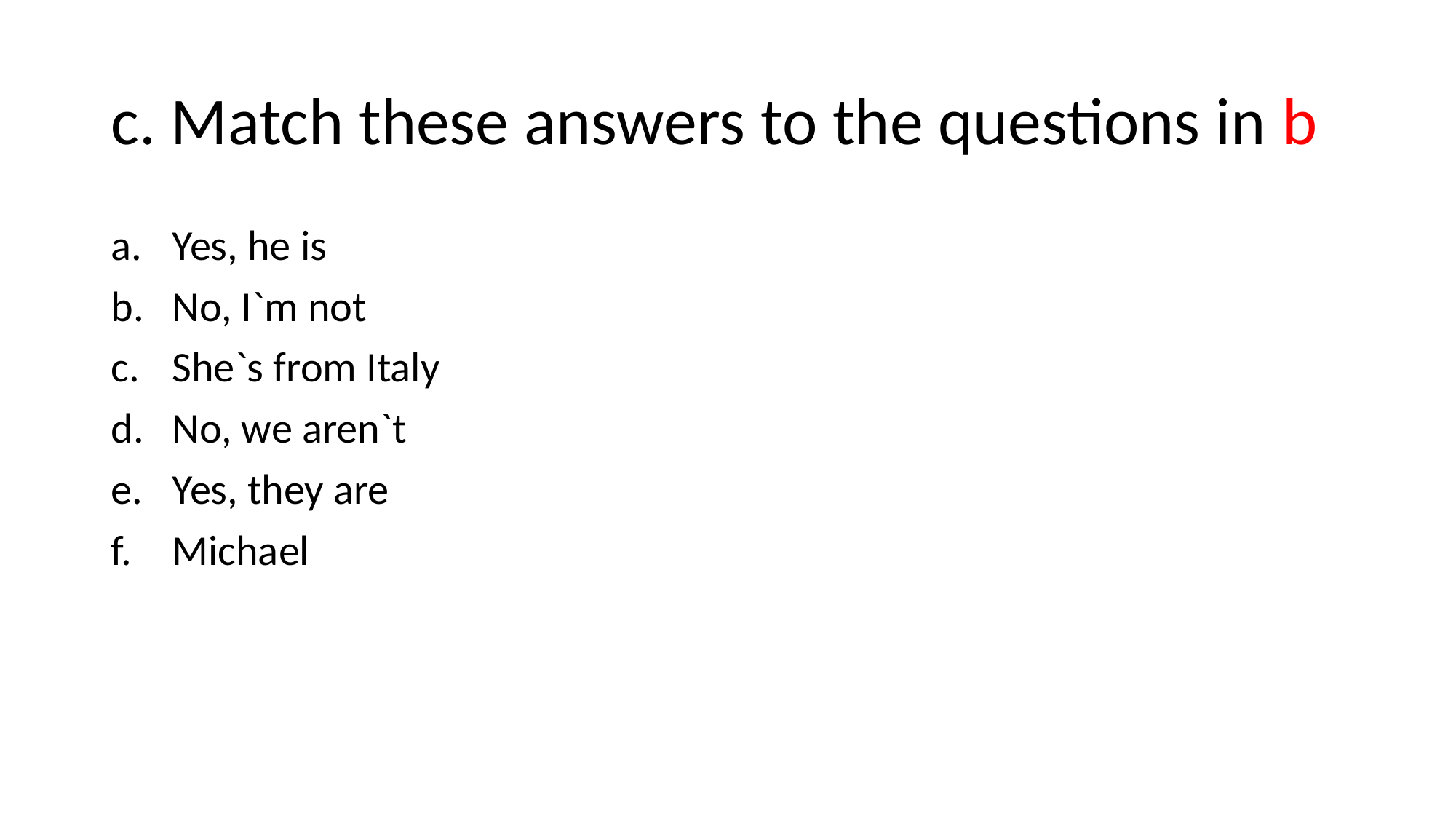

# c. Match these answers to the questions in b
Yes, he is
No, I`m not
She`s from Italy
No, we aren`t
Yes, they are
Michael